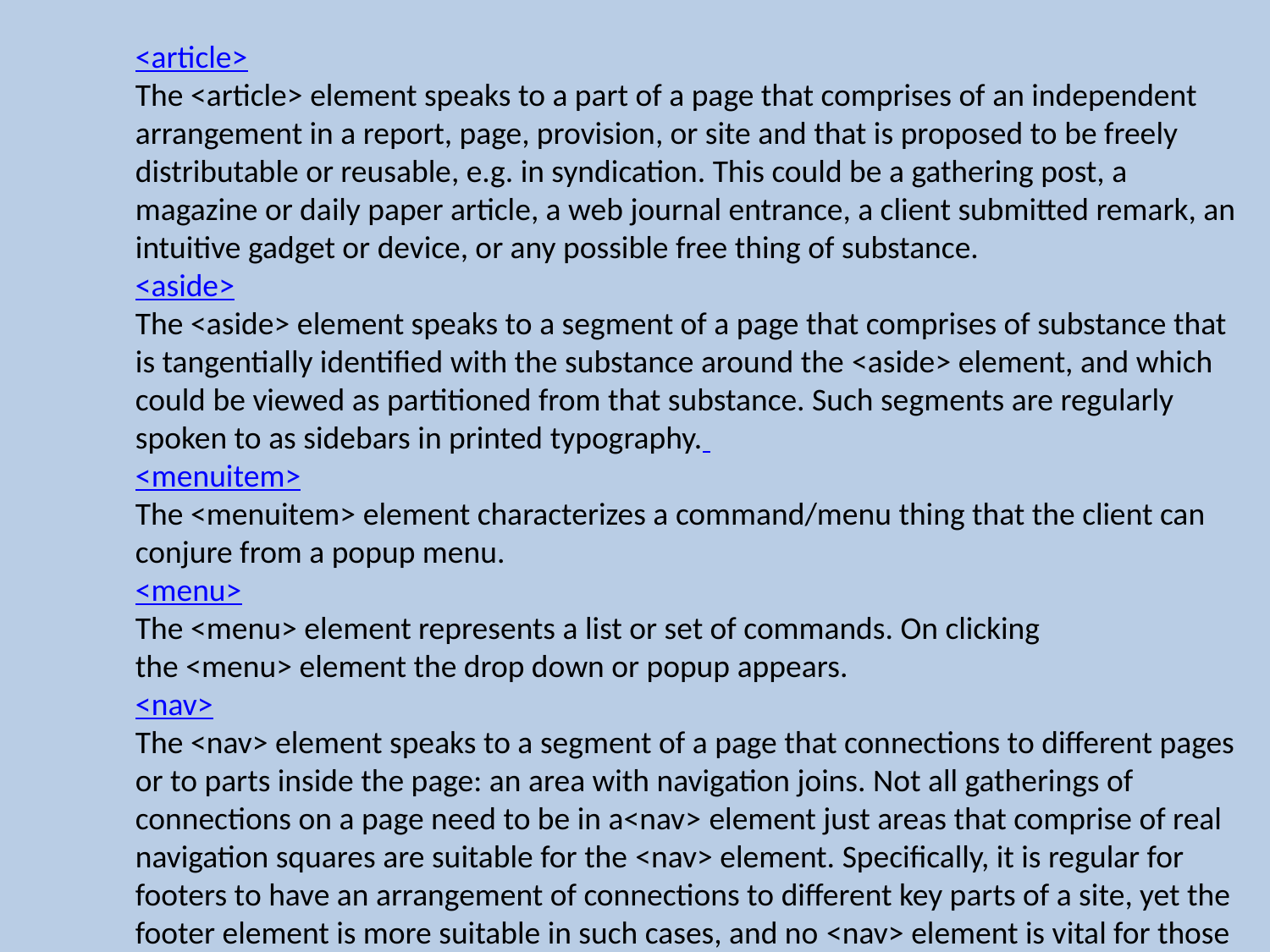

<article>
The <article> element speaks to a part of a page that comprises of an independent arrangement in a report, page, provision, or site and that is proposed to be freely distributable or reusable, e.g. in syndication. This could be a gathering post, a magazine or daily paper article, a web journal entrance, a client submitted remark, an intuitive gadget or device, or any possible free thing of substance.
<aside>
The <aside> element speaks to a segment of a page that comprises of substance that is tangentially identified with the substance around the <aside> element, and which could be viewed as partitioned from that substance. Such segments are regularly spoken to as sidebars in printed typography.
<menuitem>
The <menuitem> element characterizes a command/menu thing that the client can conjure from a popup menu.
<menu>
The <menu> element represents a list or set of commands. On clicking the <menu> element the drop down or popup appears.
<nav>
The <nav> element speaks to a segment of a page that connections to different pages or to parts inside the page: an area with navigation joins. Not all gatherings of connections on a page need to be in a<nav> element just areas that comprise of real navigation squares are suitable for the <nav> element. Specifically, it is regular for footers to have an arrangement of connections to different key parts of a site, yet the footer element is more suitable in such cases, and no <nav> element is vital for those connections